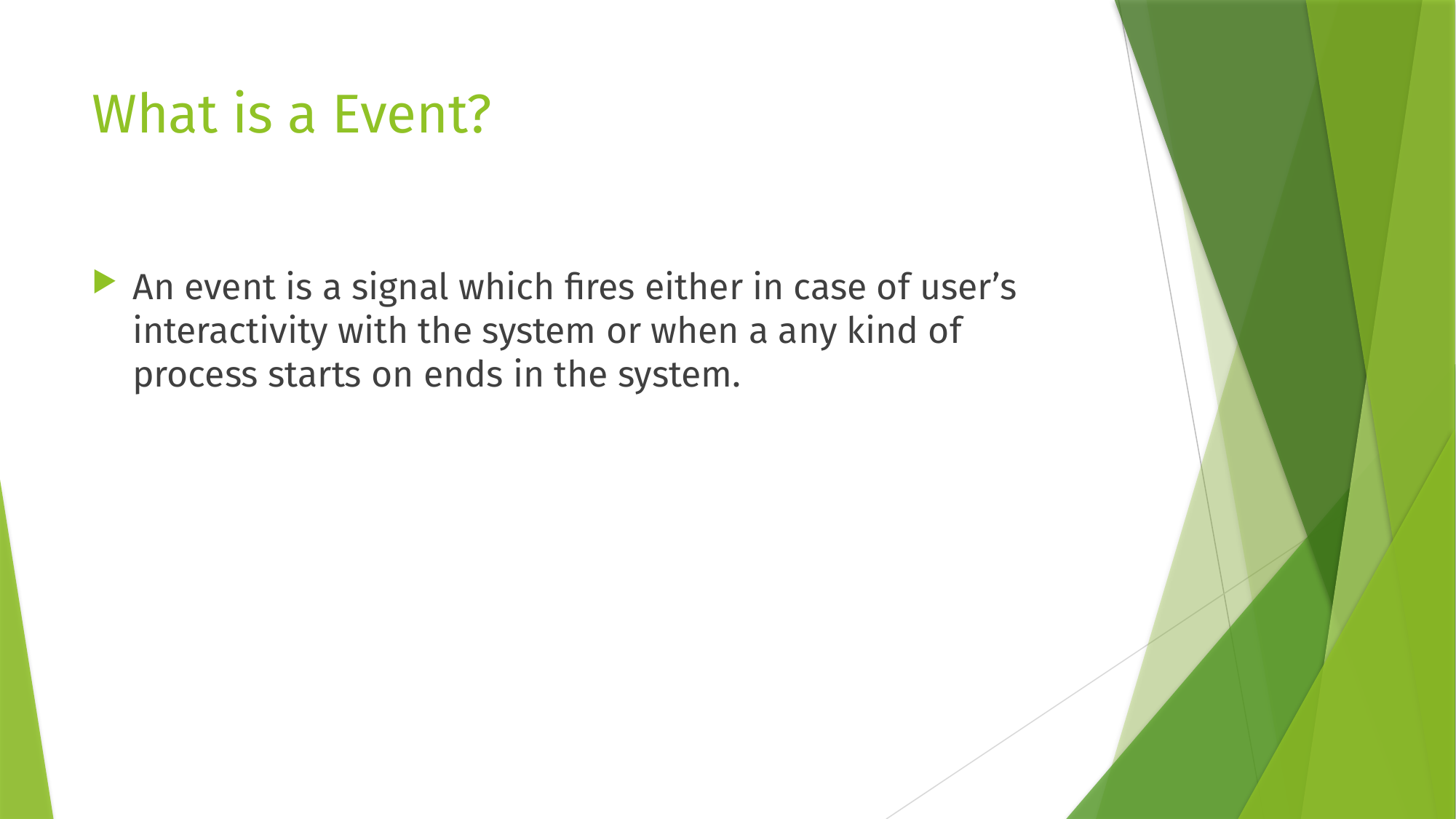

# What is a Event?
An event is a signal which fires either in case of user’s interactivity with the system or when a any kind of process starts on ends in the system.